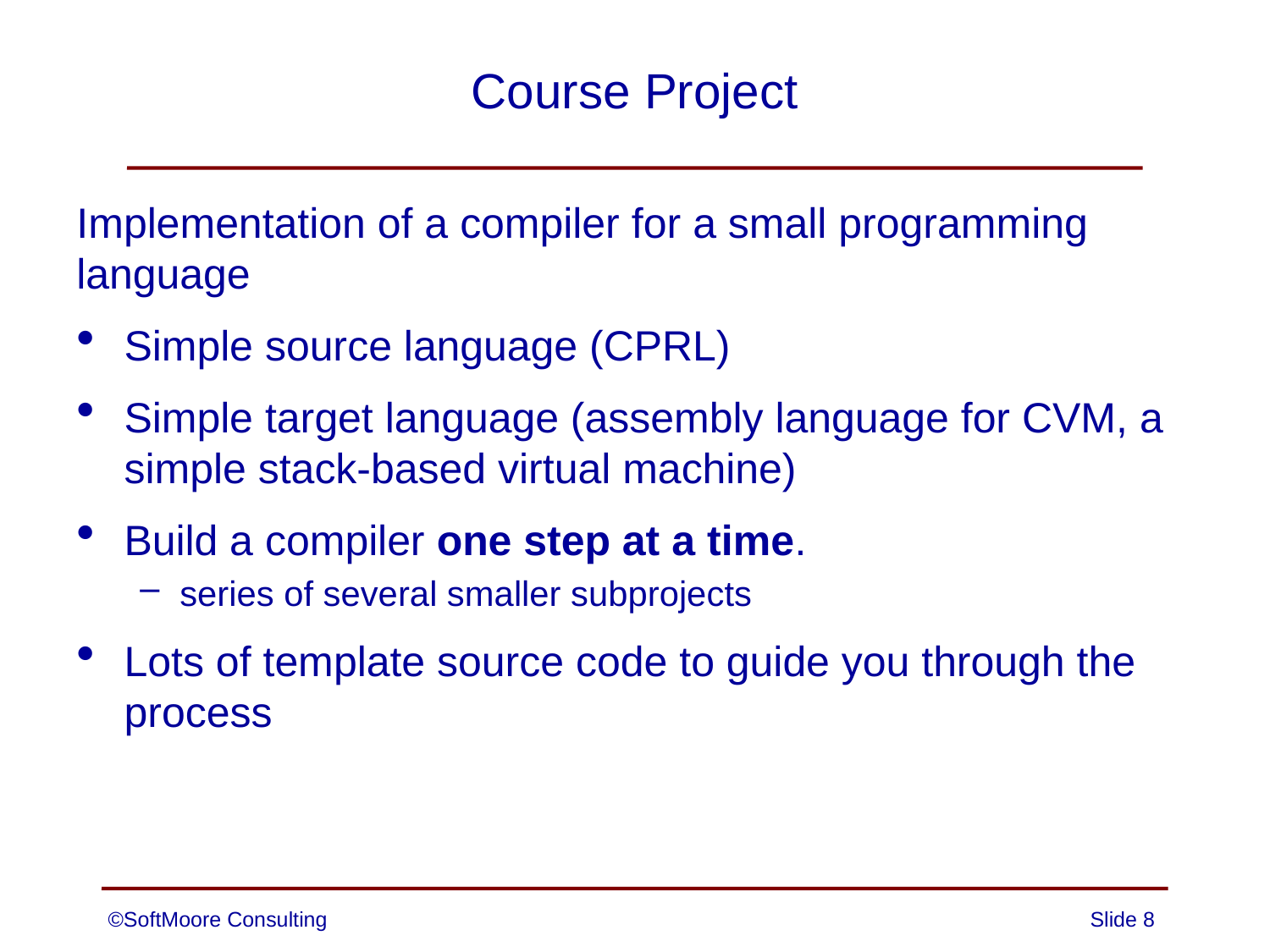

# Course Project
Implementation of a compiler for a small programming language
Simple source language (CPRL)
Simple target language (assembly language for CVM, a simple stack-based virtual machine)
Build a compiler one step at a time.
series of several smaller subprojects
Lots of template source code to guide you through the process
©SoftMoore Consulting
Slide 8